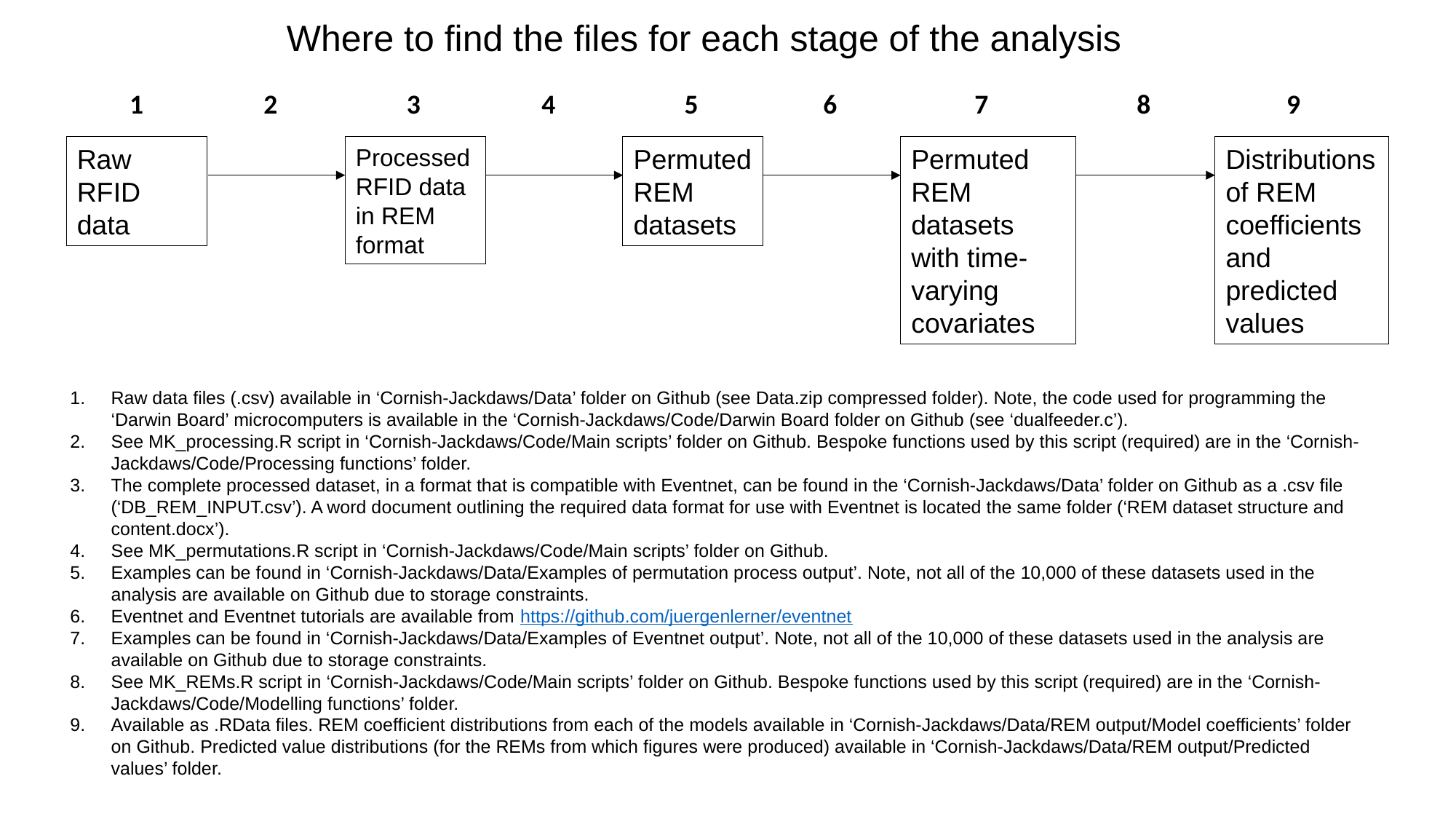

Where to find the files for each stage of the analysis
4
5
6
7
8
9
1
2
3
Raw RFID data
Processed RFID data in REM format
Permuted REM datasets
Permuted REM datasets with time-varying covariates
Distributions of REM coefficients and predicted values
Raw data files (.csv) available in ‘Cornish-Jackdaws/Data’ folder on Github (see Data.zip compressed folder). Note, the code used for programming the ‘Darwin Board’ microcomputers is available in the ‘Cornish-Jackdaws/Code/Darwin Board folder on Github (see ‘dualfeeder.c’).
See MK_processing.R script in ‘Cornish-Jackdaws/Code/Main scripts’ folder on Github. Bespoke functions used by this script (required) are in the ‘Cornish-Jackdaws/Code/Processing functions’ folder.
The complete processed dataset, in a format that is compatible with Eventnet, can be found in the ‘Cornish-Jackdaws/Data’ folder on Github as a .csv file (‘DB_REM_INPUT.csv’). A word document outlining the required data format for use with Eventnet is located the same folder (‘REM dataset structure and content.docx’).
See MK_permutations.R script in ‘Cornish-Jackdaws/Code/Main scripts’ folder on Github.
Examples can be found in ‘Cornish-Jackdaws/Data/Examples of permutation process output’. Note, not all of the 10,000 of these datasets used in the analysis are available on Github due to storage constraints.
Eventnet and Eventnet tutorials are available from https://github.com/juergenlerner/eventnet
Examples can be found in ‘Cornish-Jackdaws/Data/Examples of Eventnet output’. Note, not all of the 10,000 of these datasets used in the analysis are available on Github due to storage constraints.
See MK_REMs.R script in ‘Cornish-Jackdaws/Code/Main scripts’ folder on Github. Bespoke functions used by this script (required) are in the ‘Cornish-Jackdaws/Code/Modelling functions’ folder.
Available as .RData files. REM coefficient distributions from each of the models available in ‘Cornish-Jackdaws/Data/REM output/Model coefficients’ folder on Github. Predicted value distributions (for the REMs from which figures were produced) available in ‘Cornish-Jackdaws/Data/REM output/Predicted values’ folder.